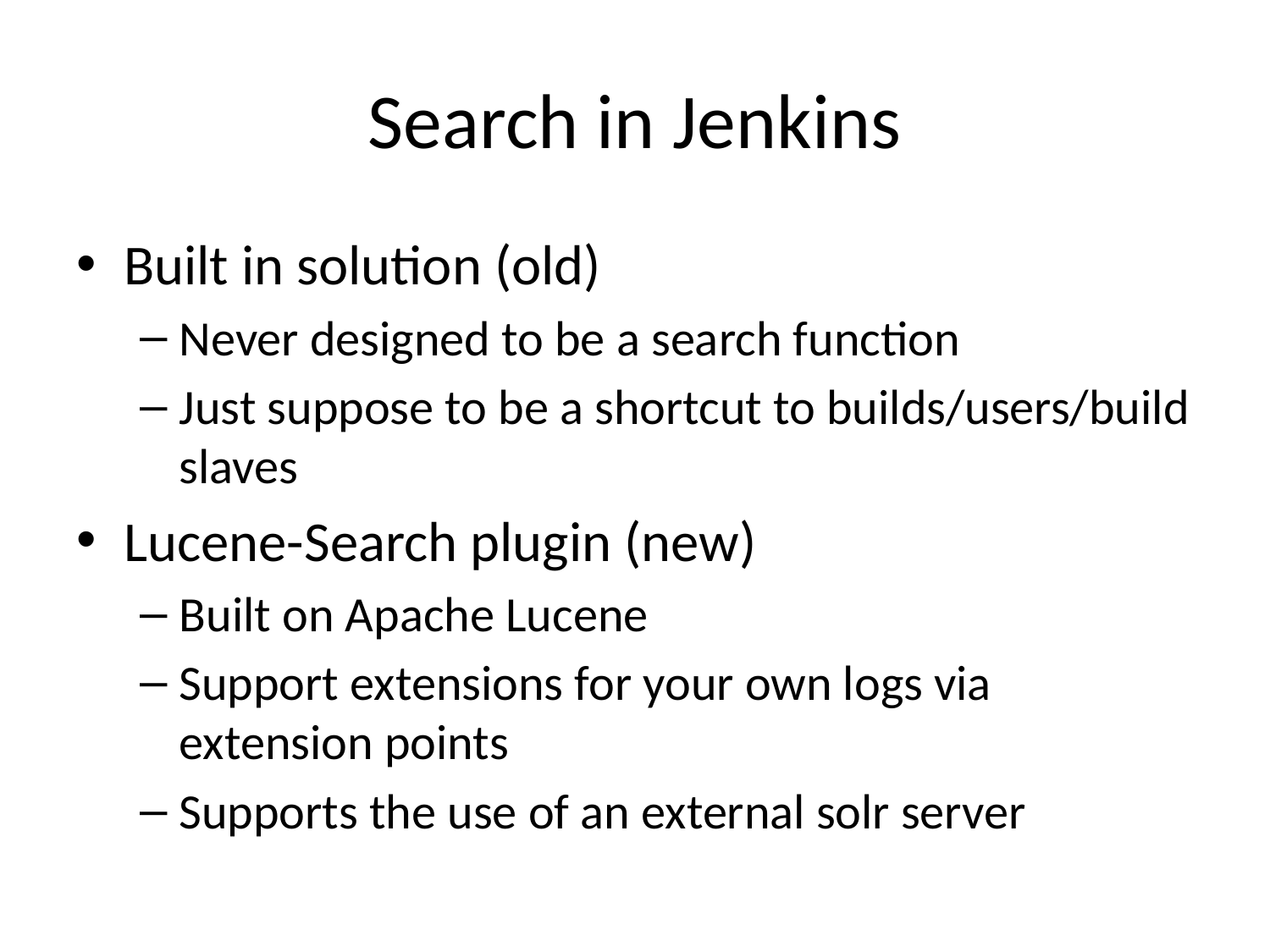

# Search in Jenkins
Built in solution (old)
Never designed to be a search function
Just suppose to be a shortcut to builds/users/build slaves
Lucene-Search plugin (new)
Built on Apache Lucene
Support extensions for your own logs via extension points
Supports the use of an external solr server